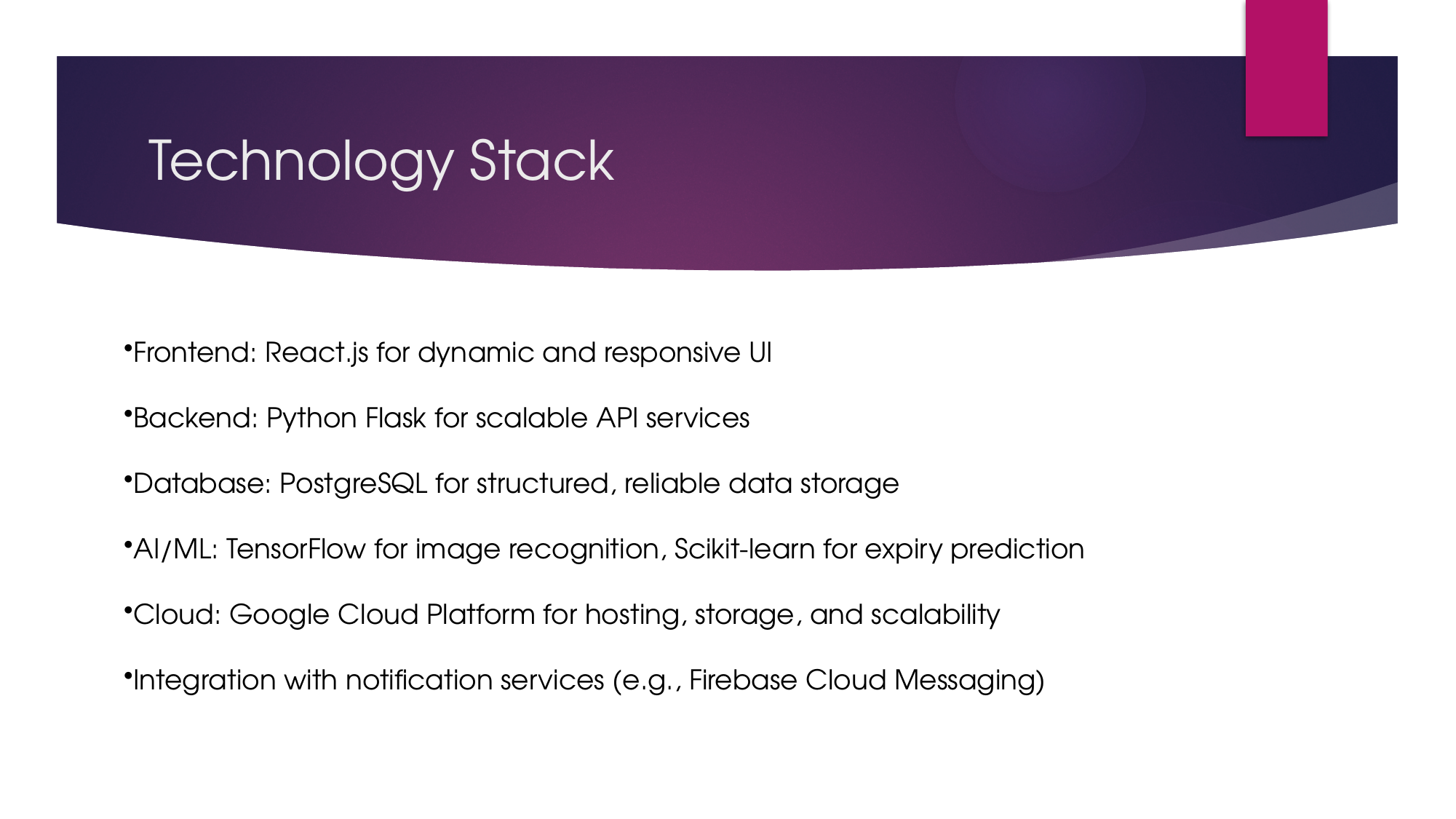

# Technology Stack
Frontend: React.js for dynamic and responsive UI

Backend: Python Flask for scalable API services

Database: PostgreSQL for structured, reliable data storage

AI/ML: TensorFlow for image recognition, Scikit-learn for expiry prediction

Cloud: Google Cloud Platform for hosting, storage, and scalability

Integration with notification services (e.g., Firebase Cloud Messaging)